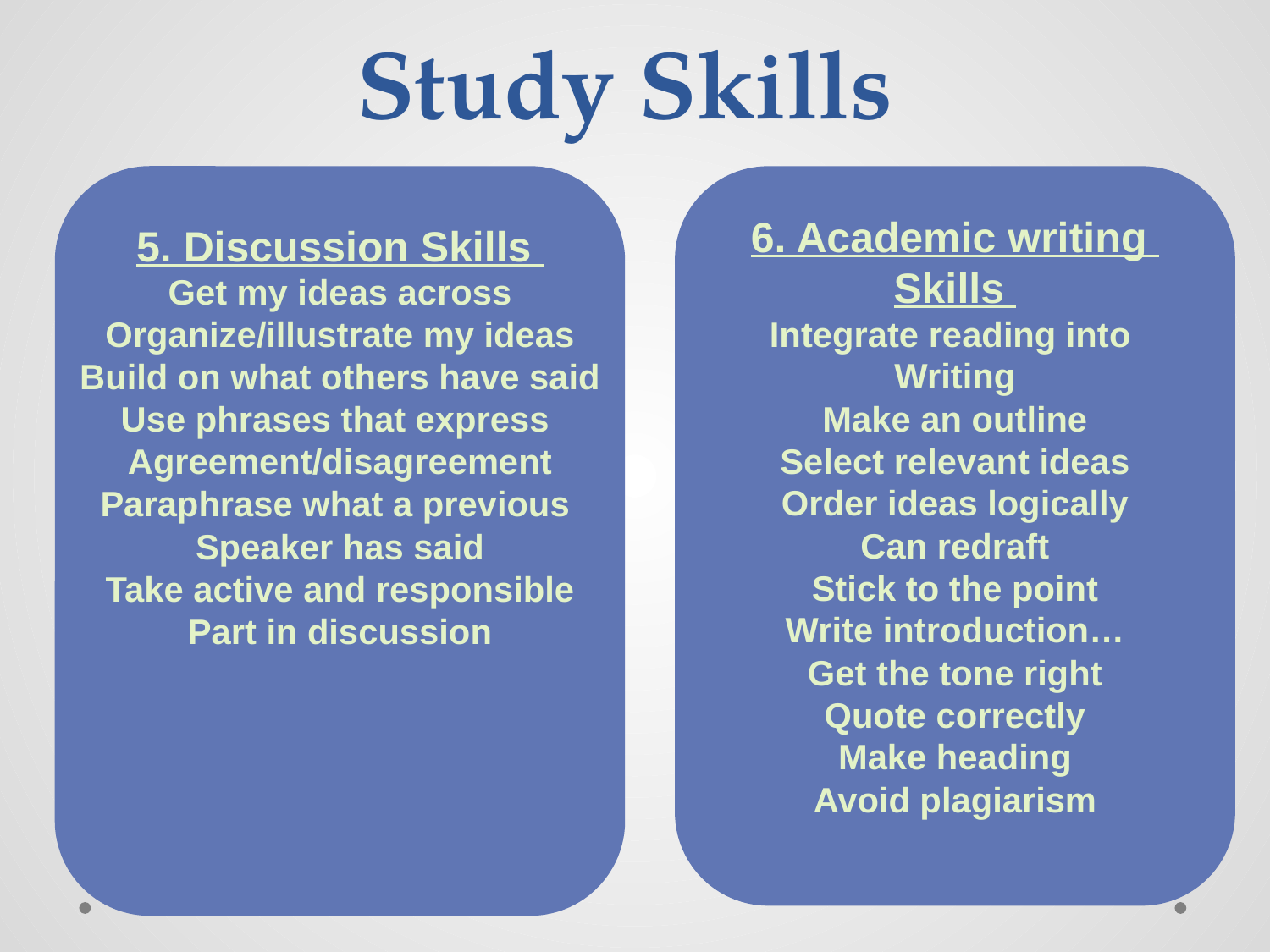

# Study Skills

5. Discussion Skills
Get my ideas across
Organize/illustrate my ideas
Build on what others have said
Use phrases that express
Agreement/disagreement
Paraphrase what a previous
Speaker has said
Take active and responsible
Part in discussion

6. Academic writing
Skills
Integrate reading into
Writing
Make an outline
Select relevant ideas
Order ideas logically
Can redraft
Stick to the point
Write introduction…
Get the tone right
Quote correctly
Make heading
Avoid plagiarism